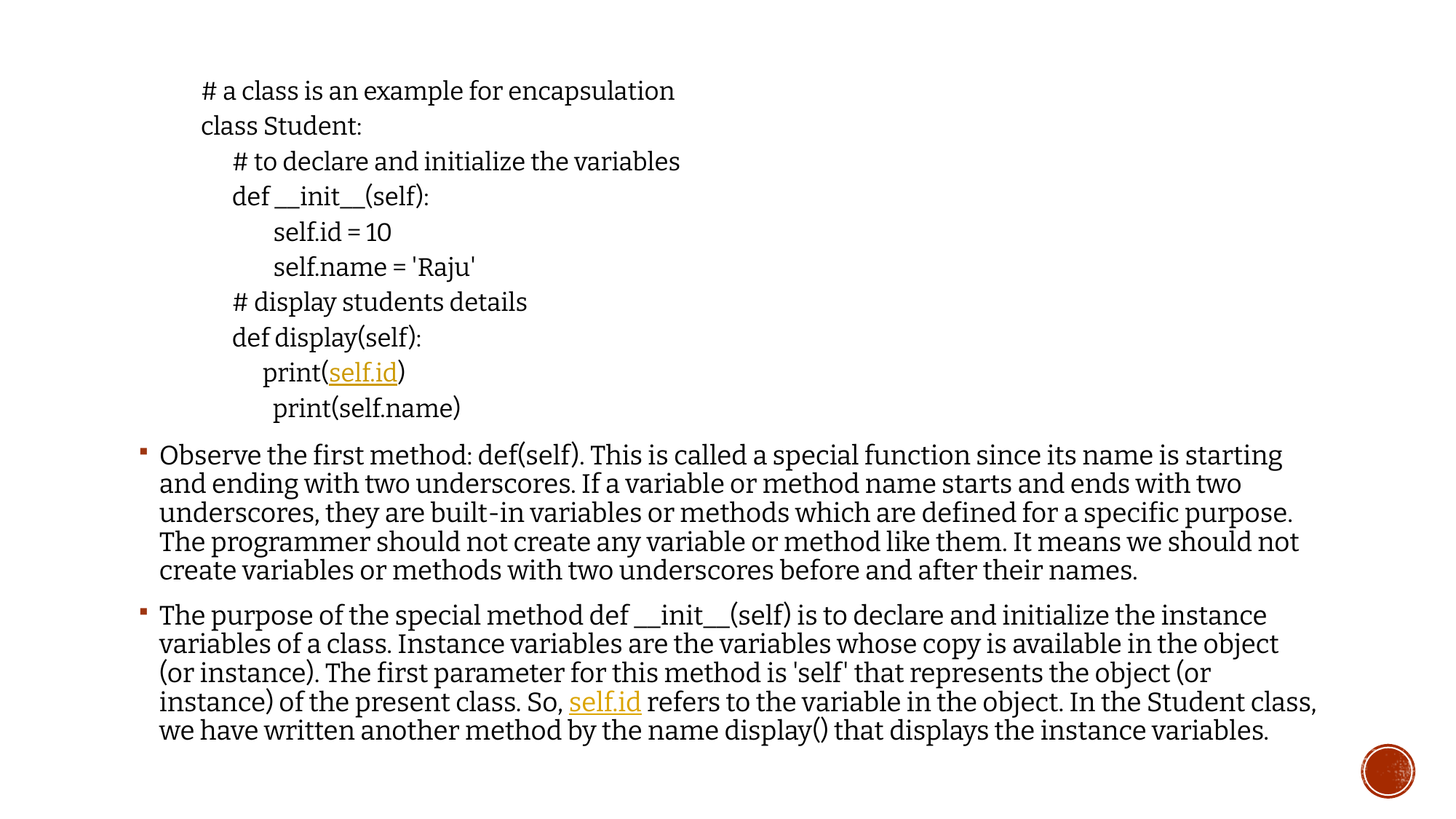

# a class is an example for encapsulation
class Student:
# to declare and initialize the variables
def __init__(self):
  self.id = 10
  self.name = 'Raju'
# display students details
def display(self):
	      print(self.id)
        print(self.name)
Observe the first method: def(self). This is called a special function since its name is starting and ending with two underscores. If a variable or method name starts and ends with two underscores, they are built-in variables or methods which are defined for a specific purpose. The programmer should not create any variable or method like them. It means we should not create variables or methods with two underscores before and after their names.
The purpose of the special method def __init__(self) is to declare and initialize the instance variables of a class. Instance variables are the variables whose copy is available in the object (or instance). The first parameter for this method is 'self' that represents the object (or instance) of the present class. So, self.id refers to the variable in the object. In the Student class, we have written another method by the name display() that displays the instance variables.